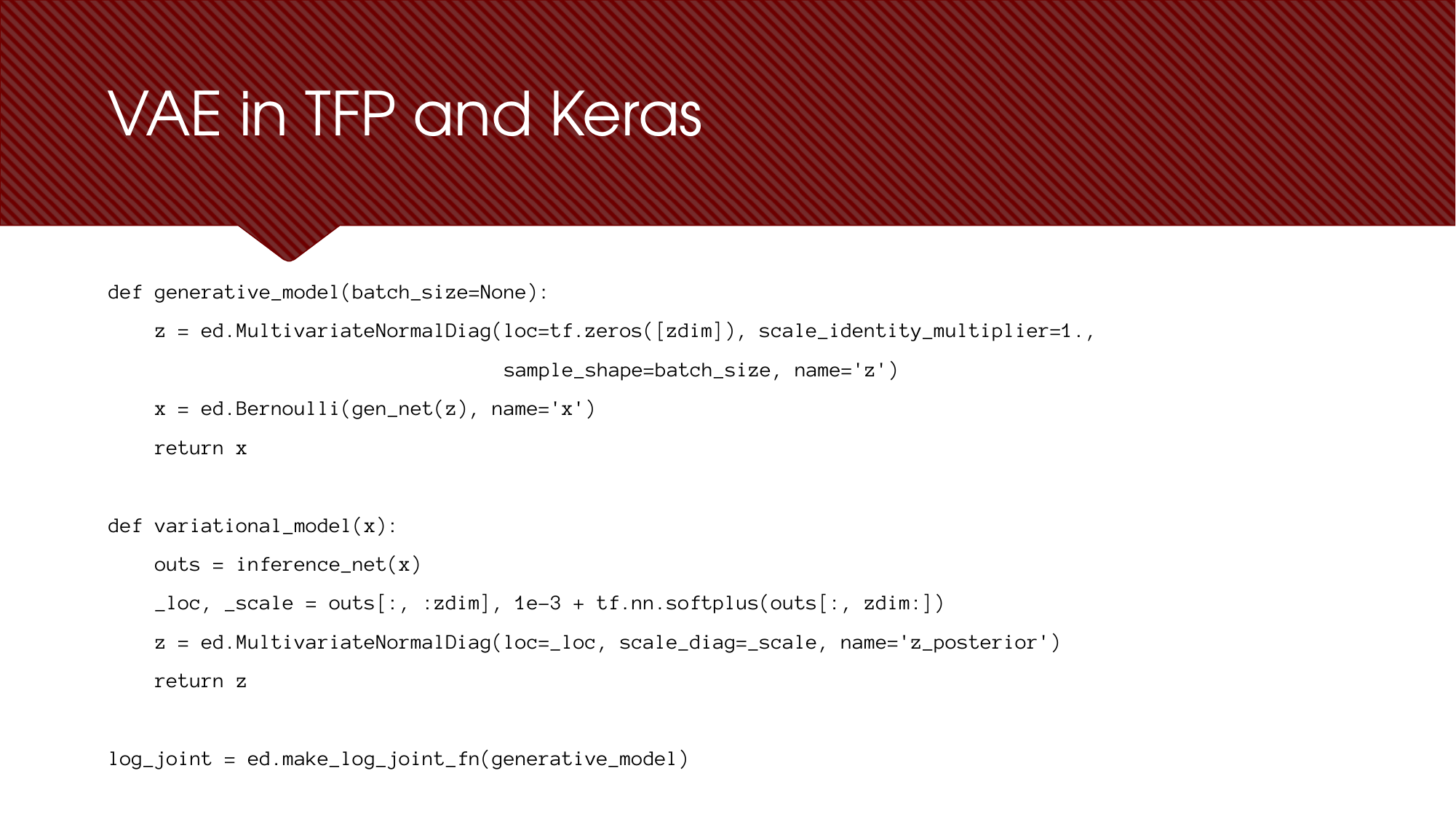

# VAE in TFP and Keras
def generative_model(batch_size=None):
    z = ed.MultivariateNormalDiag(loc=tf.zeros([zdim]), scale_identity_multiplier=1.,
                                  sample_shape=batch_size, name='z')
    x = ed.Bernoulli(gen_net(z), name='x')
    return x

def variational_model(x):
    outs = inference_net(x)
    _loc, _scale = outs[:, :zdim], 1e-3 + tf.nn.softplus(outs[:, zdim:])
    z = ed.MultivariateNormalDiag(loc=_loc, scale_diag=_scale, name='z_posterior')
    return z

log_joint = ed.make_log_joint_fn(generative_model)